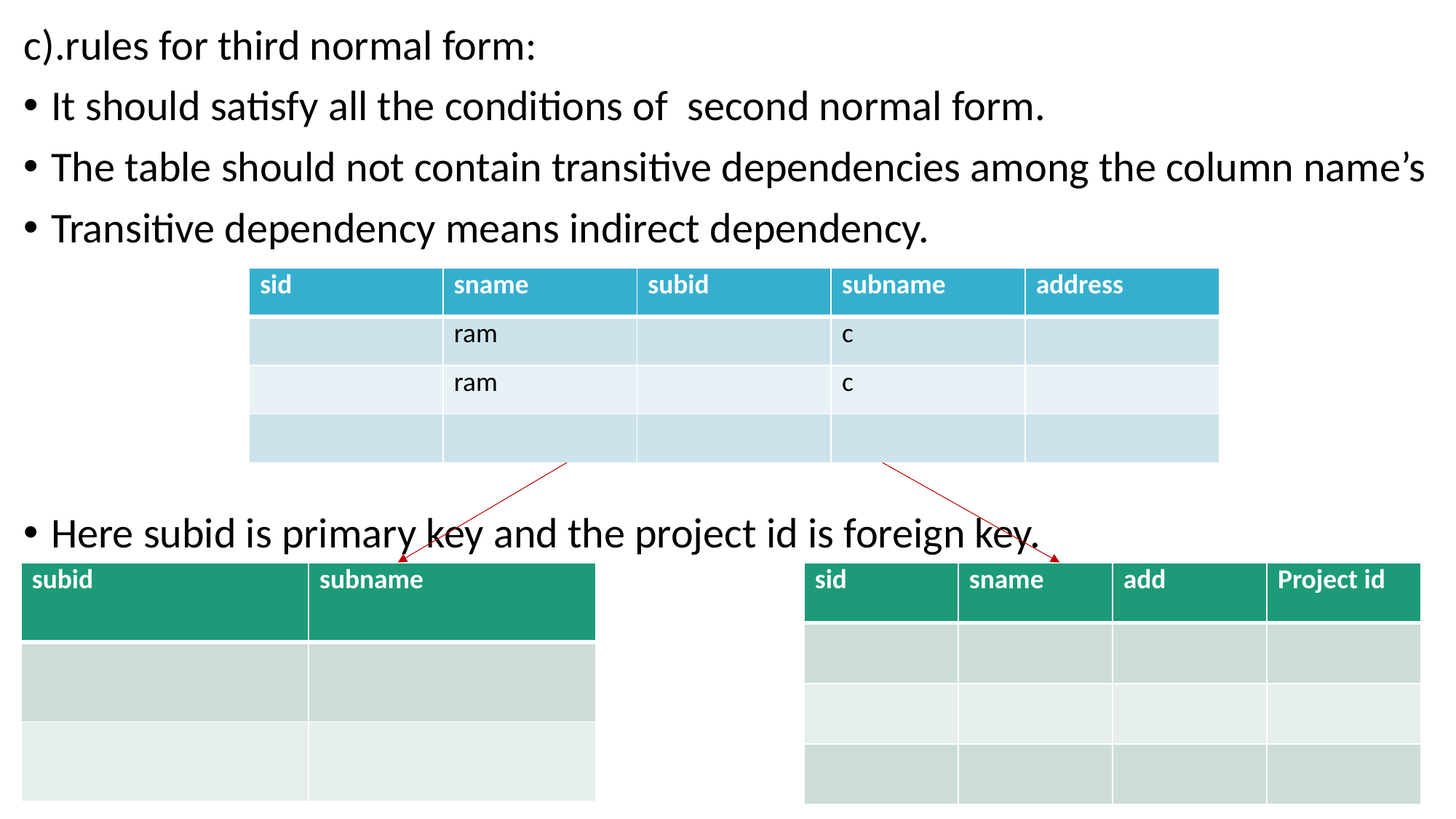

c).rules for third normal form:
It should satisfy all the conditions of  second normal form.
The table should not contain transitive dependencies among the column name’s
Transitive dependency means indirect dependency.

Here subid is primary key and the project id is foreign key.
| sid | sname | subid | subname | address |
| --- | --- | --- | --- | --- |
|  | ram |  | c |  |
|  | ram |  | c |  |
|  |  |  |  |  |
| subid | subname |
| --- | --- |
|  |  |
|  |  |
| sid | sname | add | Project id |
| --- | --- | --- | --- |
|  |  |  |  |
|  |  |  |  |
|  |  |  |  |